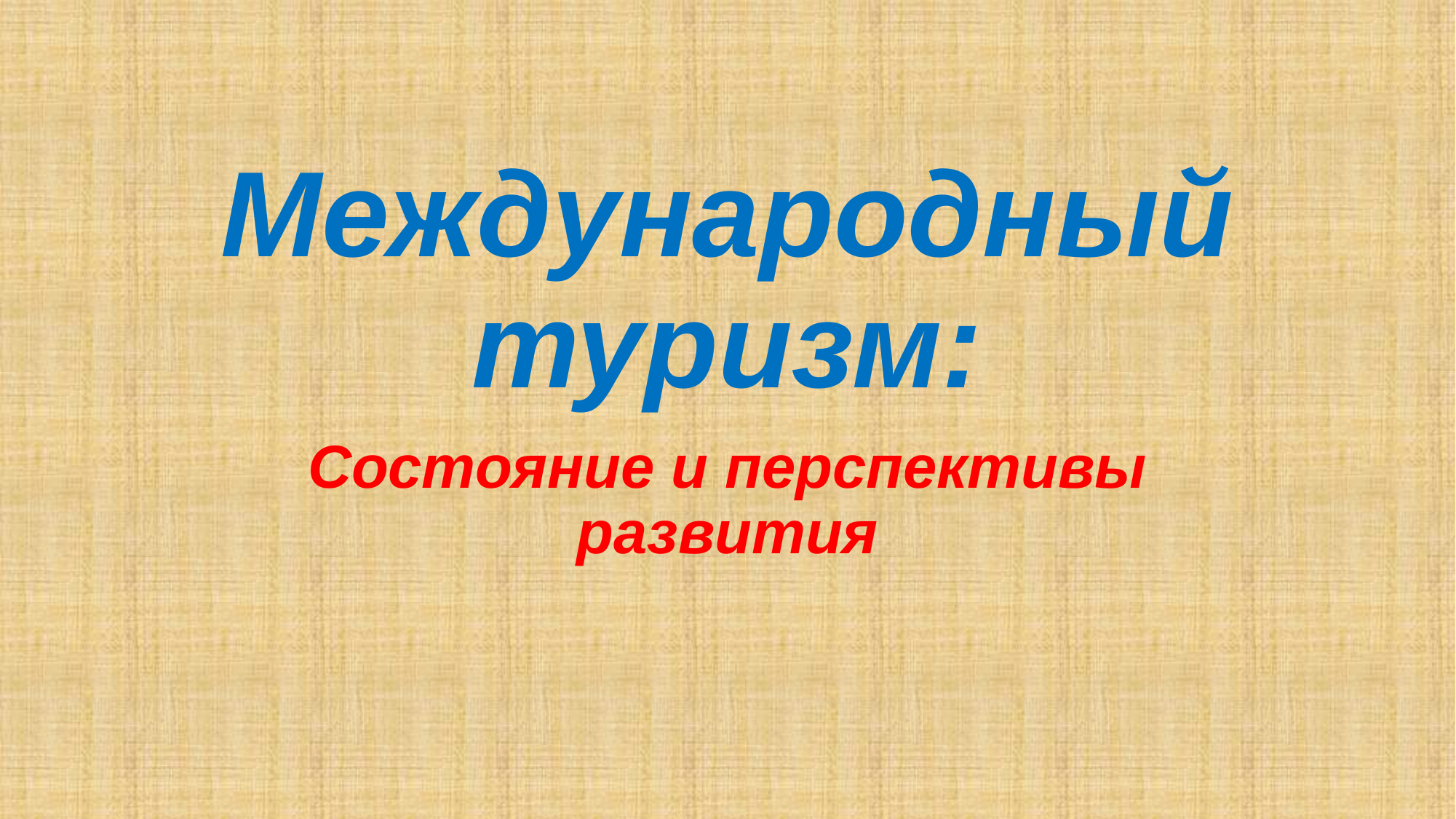

# Международный туризм:
Cостояние и перспективы развития